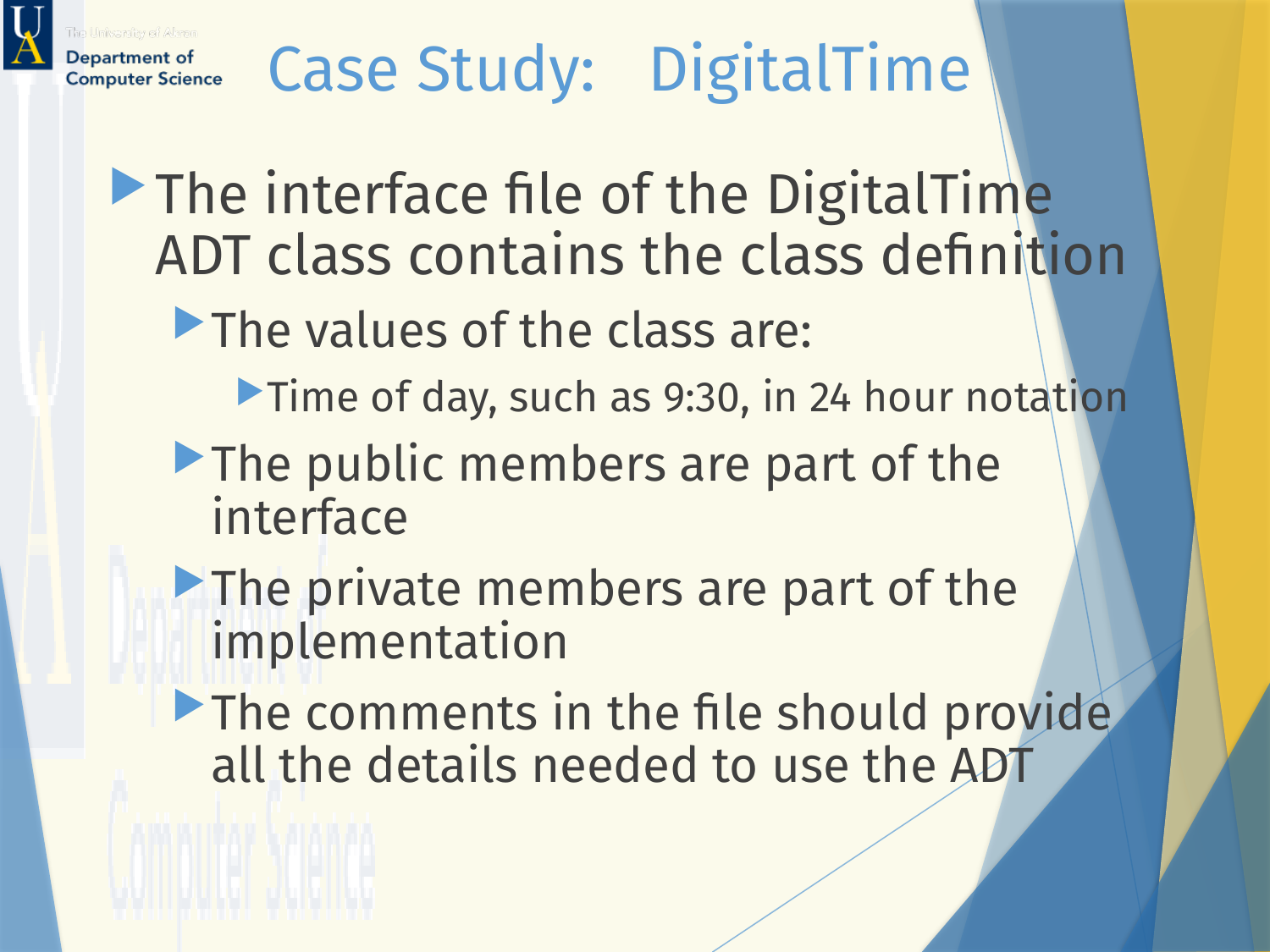

# Case Study:	DigitalTime
The interface file of the DigitalTime  ADT class contains the class definition
The values of the class are:
Time of day, such as 9:30, in 24 hour notation
The public members are part of the interface
The private members are part of the implementation
The comments in the file should provide all the details needed to use the ADT